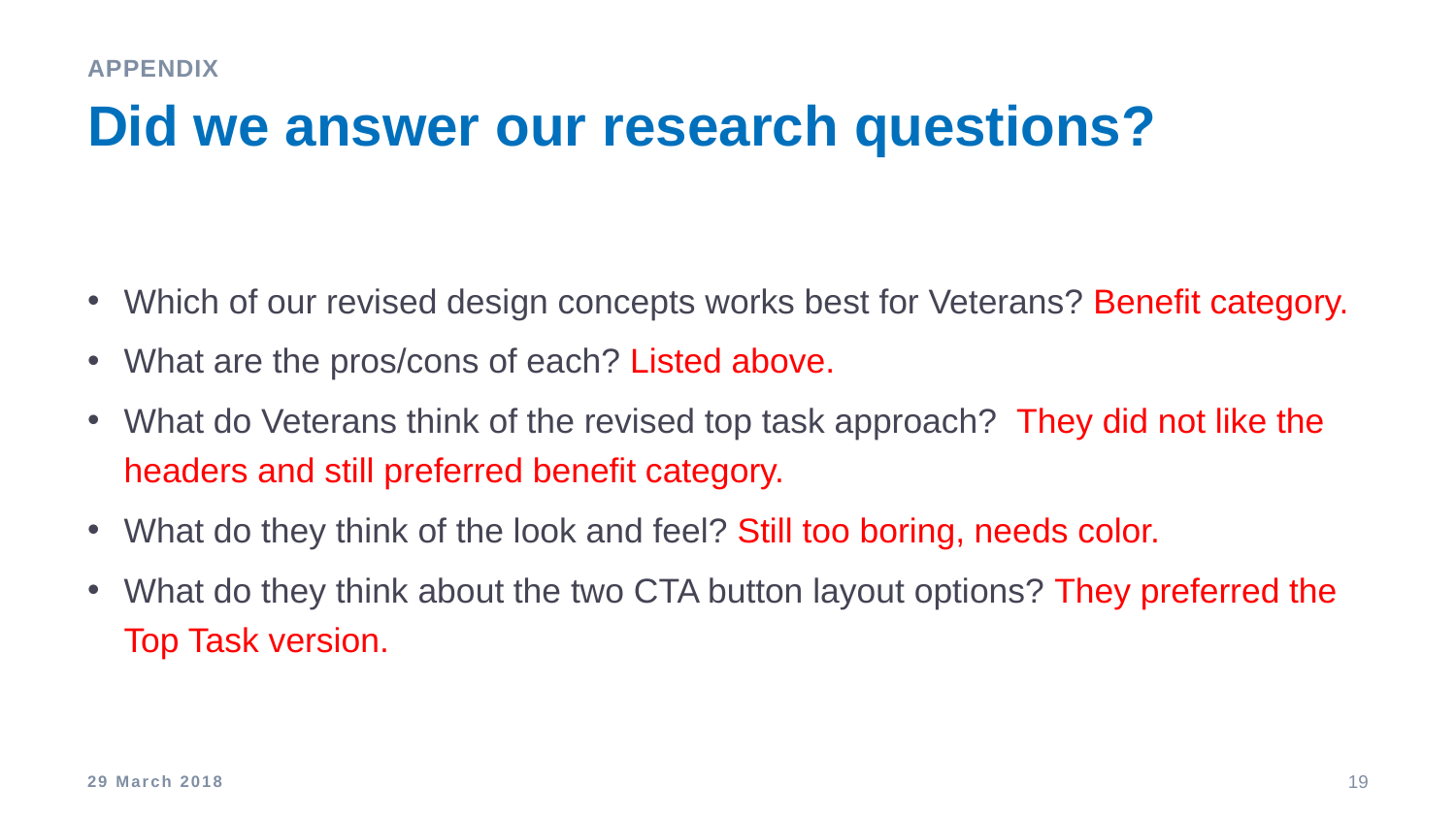

Appendix
# Did we answer our research questions?
Which of our revised design concepts works best for Veterans? Benefit category.
What are the pros/cons of each? Listed above.
What do Veterans think of the revised top task approach?  They did not like the headers and still preferred benefit category.
What do they think of the look and feel? Still too boring, needs color.
What do they think about the two CTA button layout options? They preferred the Top Task version.
29 March 2018

19